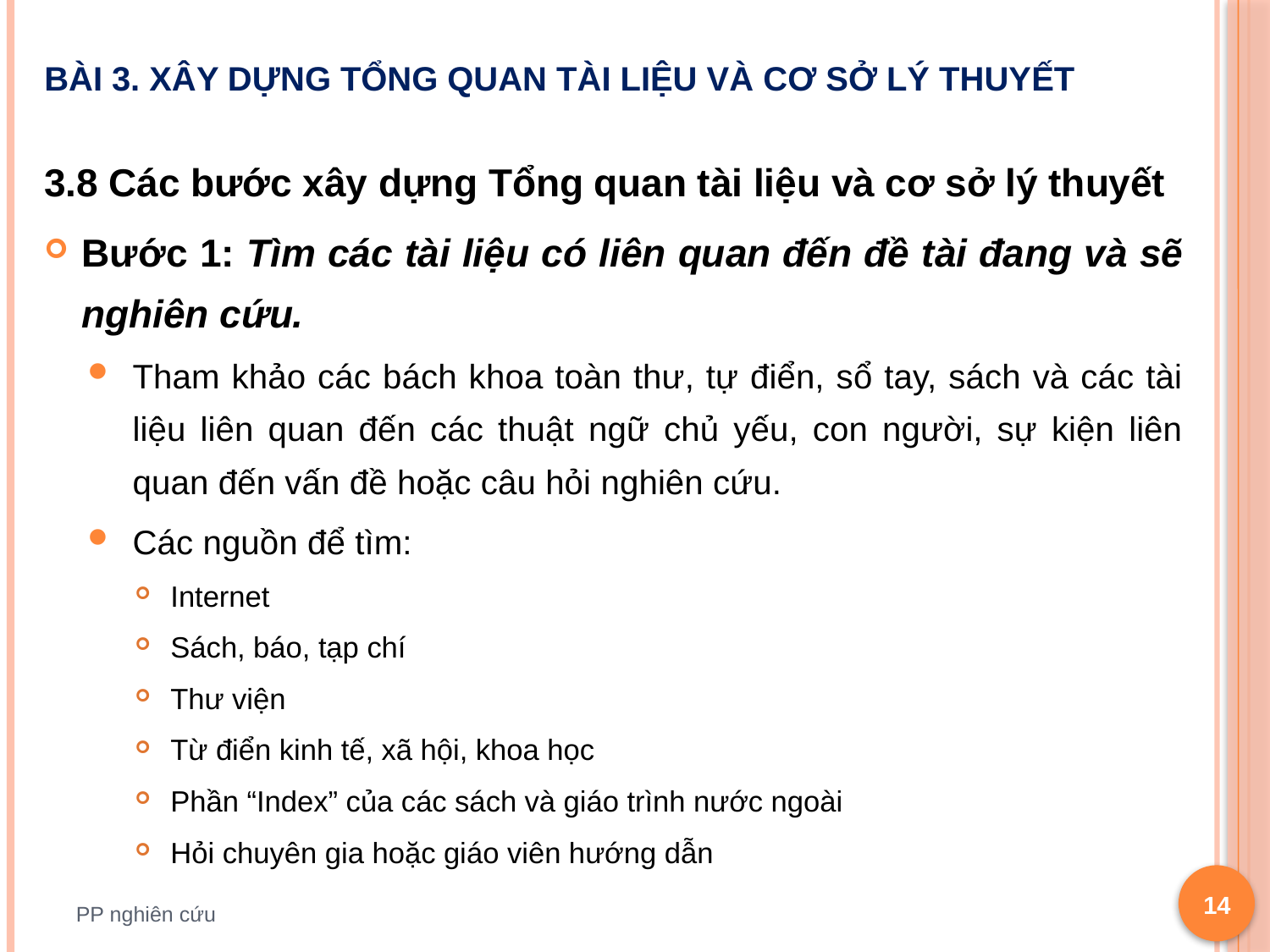

# Bài 3. Xây dựng tổng quan tài liệu và cơ sở lý thuyết
3.8 Các bước xây dựng Tổng quan tài liệu và cơ sở lý thuyết
Bước 1: Tìm các tài liệu có liên quan đến đề tài đang và sẽ nghiên cứu.
Tham khảo các bách khoa toàn thư, tự điển, sổ tay, sách và các tài liệu liên quan đến các thuật ngữ chủ yếu, con người, sự kiện liên quan đến vấn đề hoặc câu hỏi nghiên cứu.
Các nguồn để tìm:
Internet
Sách, báo, tạp chí
Thư viện
Từ điển kinh tế, xã hội, khoa học
Phần “Index” của các sách và giáo trình nước ngoài
Hỏi chuyên gia hoặc giáo viên hướng dẫn
14
PP nghiên cứu